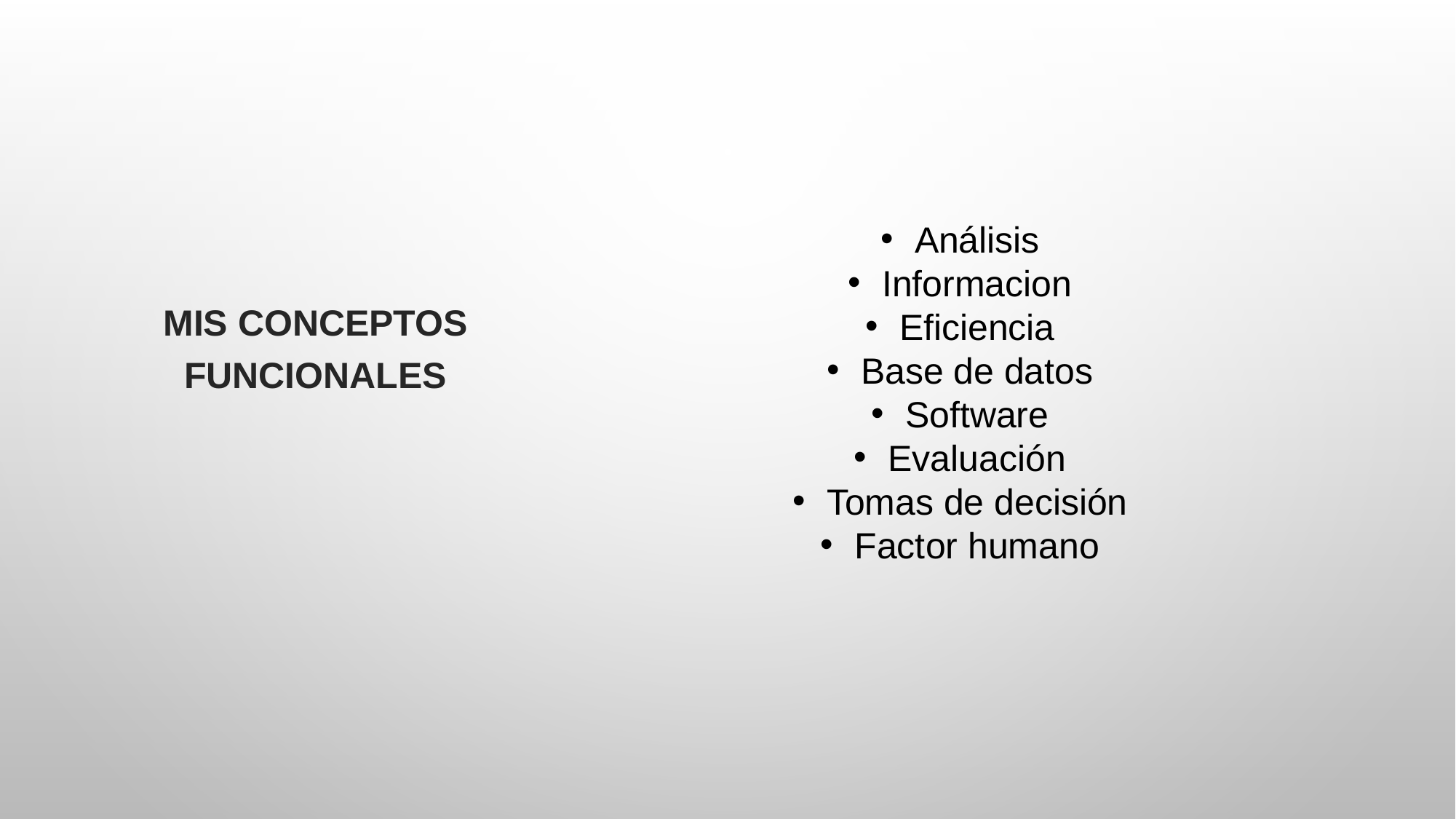

Análisis
Informacion
Eficiencia
Base de datos
Software
Evaluación
Tomas de decisión
Factor humano

MIS CONCEPTOS FUNCIONALES